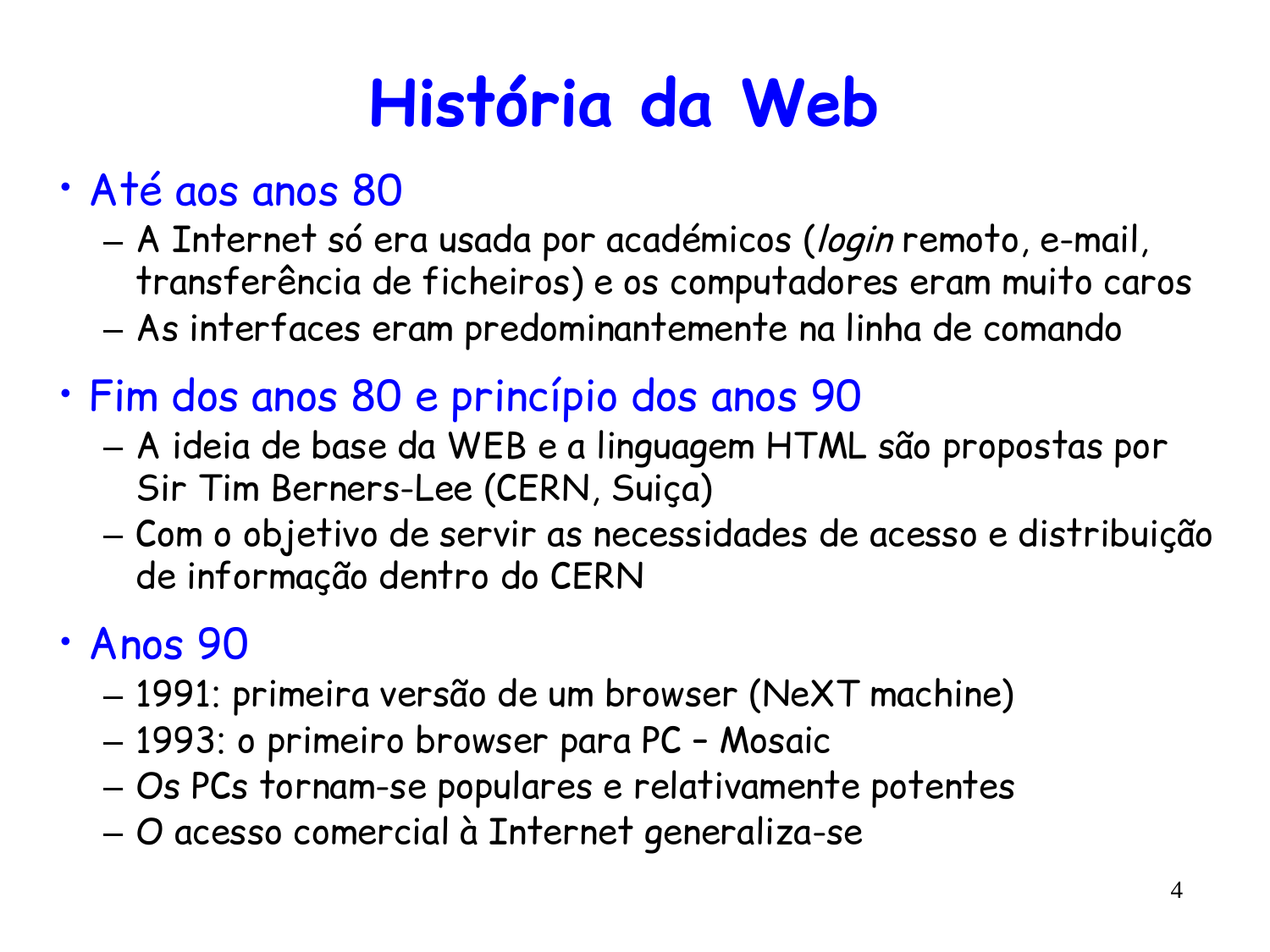

# História da Web
Até aos anos 80
A Internet só era usada por académicos (login remoto, e-mail, transferência de ficheiros) e os computadores eram muito caros
As interfaces eram predominantemente na linha de comando
Fim dos anos 80 e princípio dos anos 90
A ideia de base da WEB e a linguagem HTML são propostas por Sir Tim Berners-Lee (CERN, Suiça)
Com o objetivo de servir as necessidades de acesso e distribuição de informação dentro do CERN
Anos 90
1991: primeira versão de um browser (NeXT machine)
1993: o primeiro browser para PC – Mosaic
Os PCs tornam-se populares e relativamente potentes
O acesso comercial à Internet generaliza-se

4